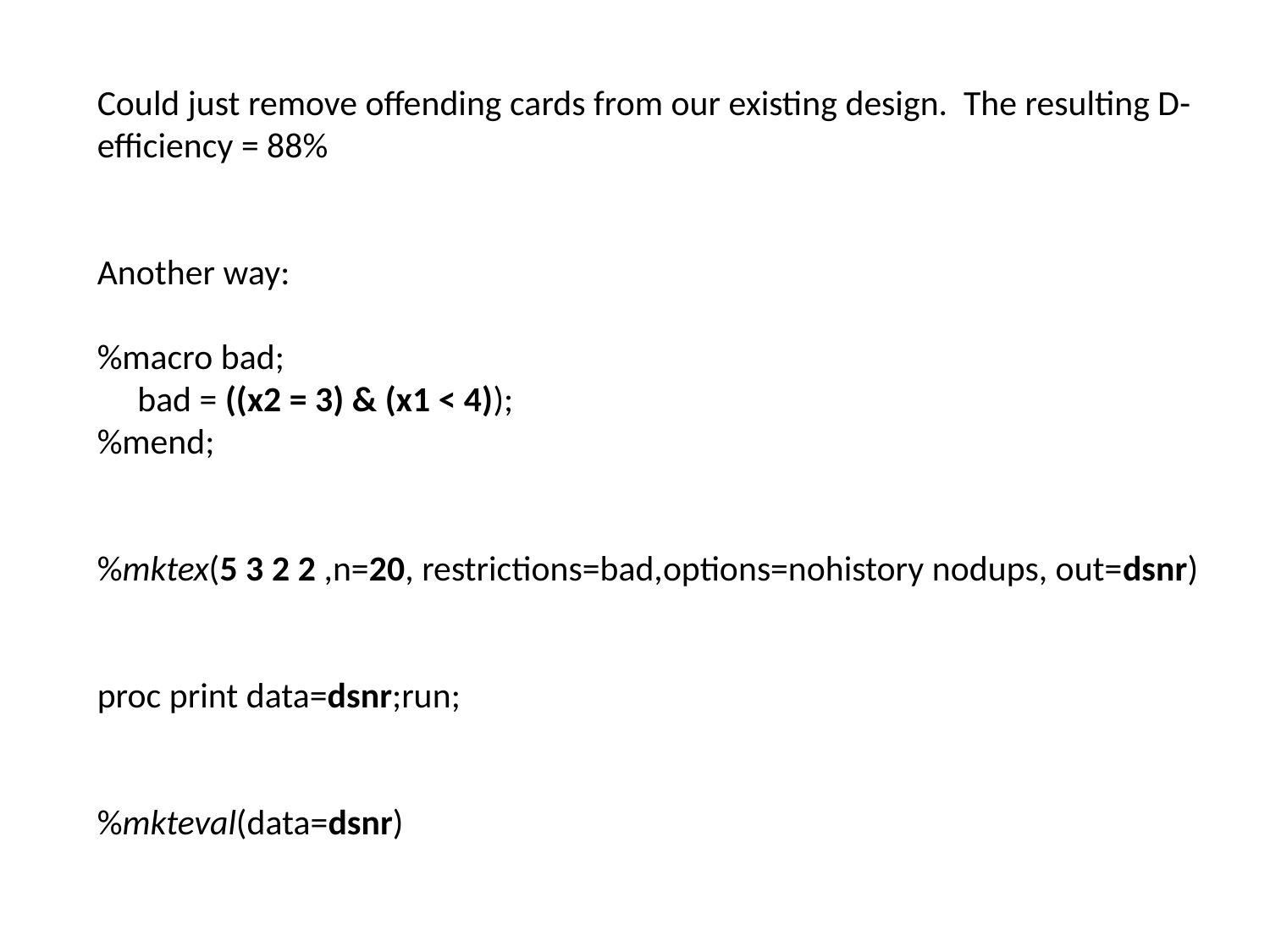

Could just remove offending cards from our existing design.  The resulting D-efficiency = 88%

Another way:

%macro bad;
     bad = ((x2 = 3) & (x1 < 4));
%mend;

%mktex(5 3 2 2 ,n=20, restrictions=bad,options=nohistory nodups, out=dsnr)

proc print data=dsnr;run;

%mkteval(data=dsnr)